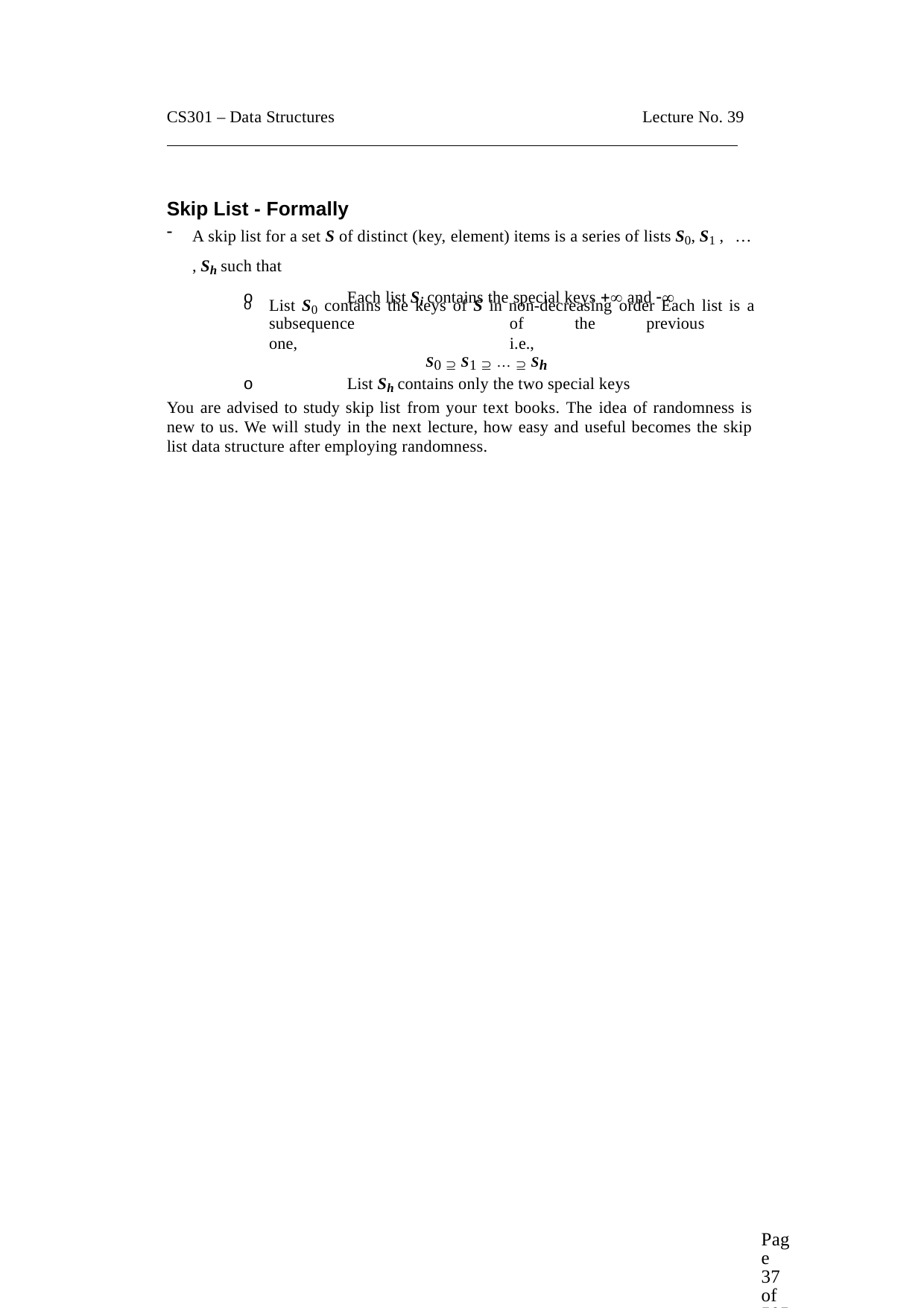

CS301 – Data Structures
Lecture No. 39

Skip List - Formally
A skip list for a set S of distinct (key, element) items is a series of lists S0, S1 ,  …
, Sh such that
o	Each list Si contains the special keys +∞ and −∞
List S0 contains the keys of S in non-decreasing order Each list is a
o
subsequence	of	the	previous	one,	i.e.,
S0 ⊇ S1 ⊇ … ⊇ Sh
o	List Sh contains only the two special keys
You are advised to study skip list from your text books. The idea of randomness is  new to us. We will study in the next lecture, how easy and useful becomes the skip  list data structure after employing randomness.
Page 37 of 505